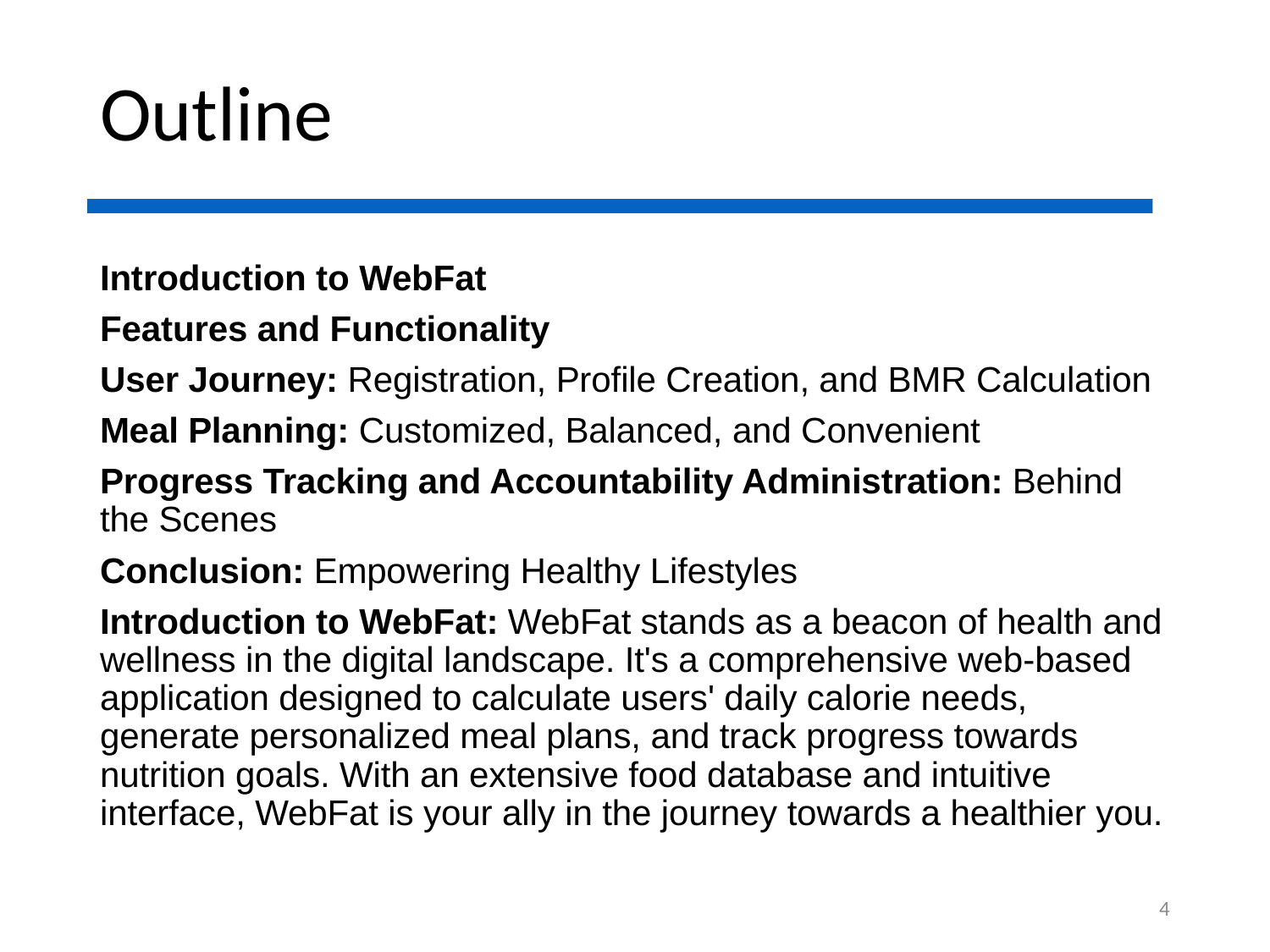

# Outline

Introduction to WebFat
Features and Functionality
User Journey: Registration, Profile Creation, and BMR Calculation
Meal Planning: Customized, Balanced, and Convenient
Progress Tracking and Accountability Administration: Behind the Scenes
Conclusion: Empowering Healthy Lifestyles
Introduction to WebFat: WebFat stands as a beacon of health and wellness in the digital landscape. It's a comprehensive web-based application designed to calculate users' daily calorie needs, generate personalized meal plans, and track progress towards nutrition goals. With an extensive food database and intuitive interface, WebFat is your ally in the journey towards a healthier you.

4